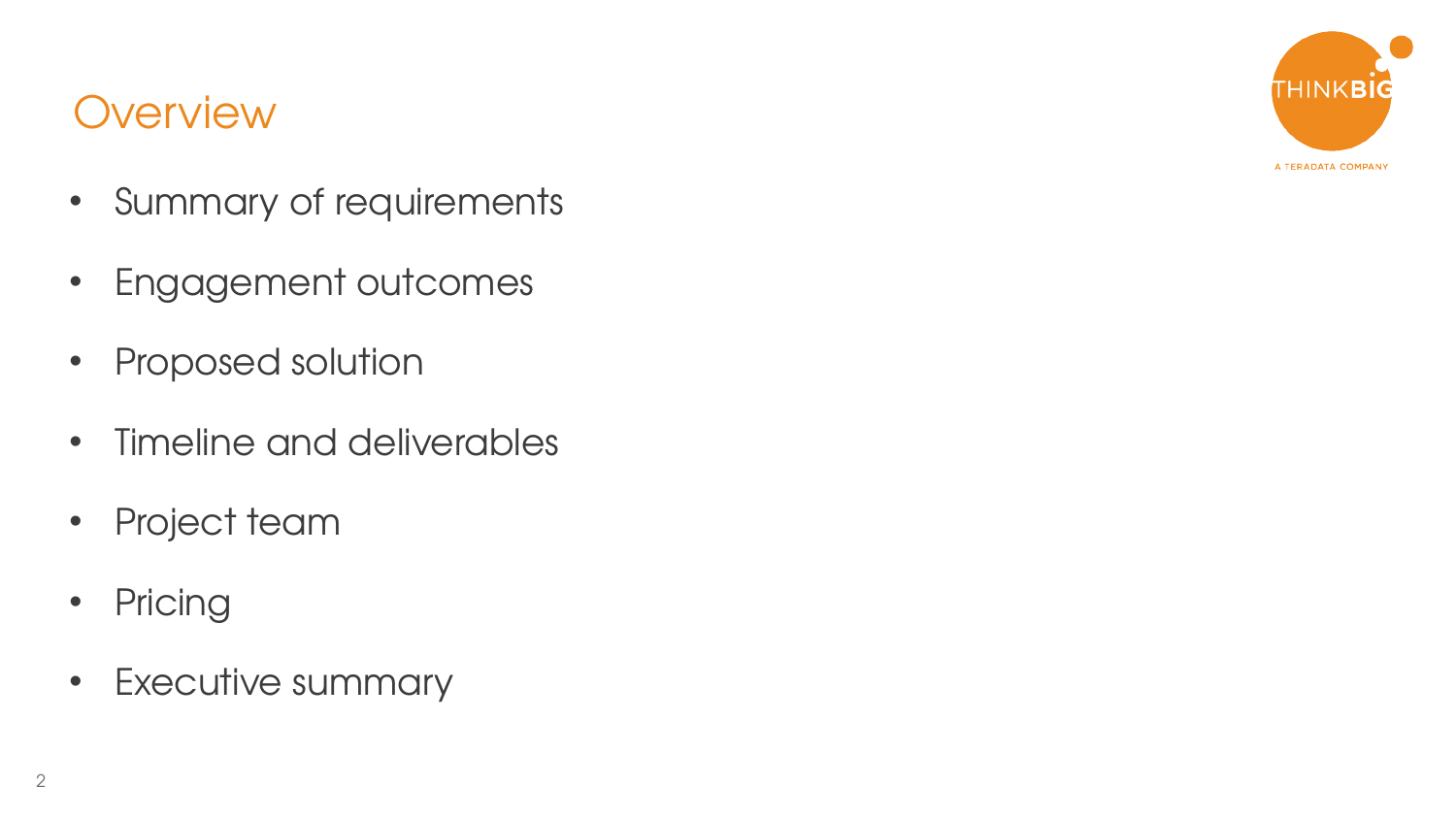

# Overview
Summary of requirements
Engagement outcomes
Proposed solution
Timeline and deliverables
Project team
Pricing
Executive summary